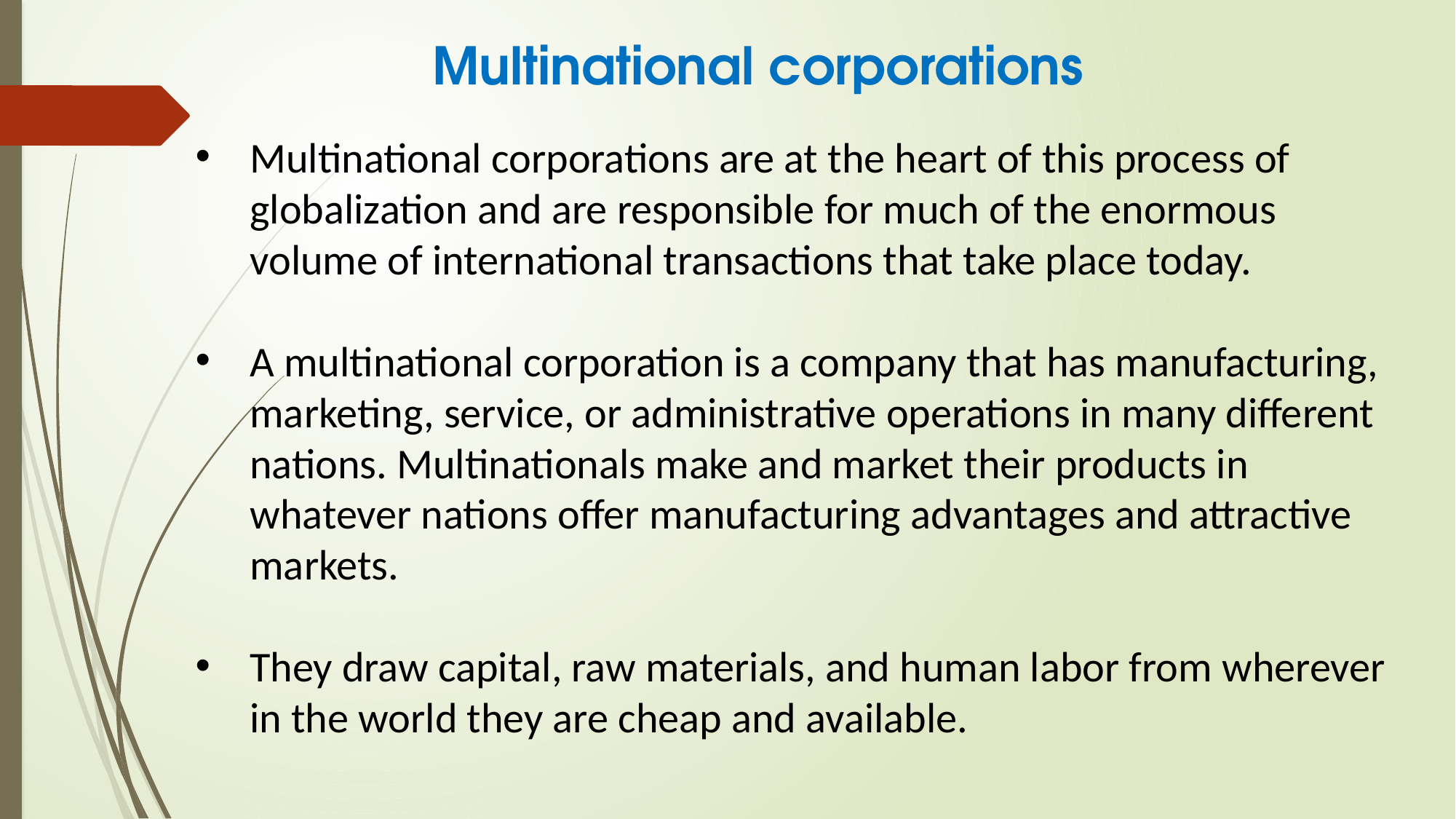

# Multinational corporations
Multinational corporations are at the heart of this process of globalization and are responsible for much of the enormous volume of international transactions that take place today.

A multinational corporation is a company that has manufacturing, marketing, service, or administrative operations in many different nations. Multinationals make and market their products in whatever nations offer manufacturing advantages and attractive markets.

They draw capital, raw materials, and human labor from wherever in the world they are cheap and available.